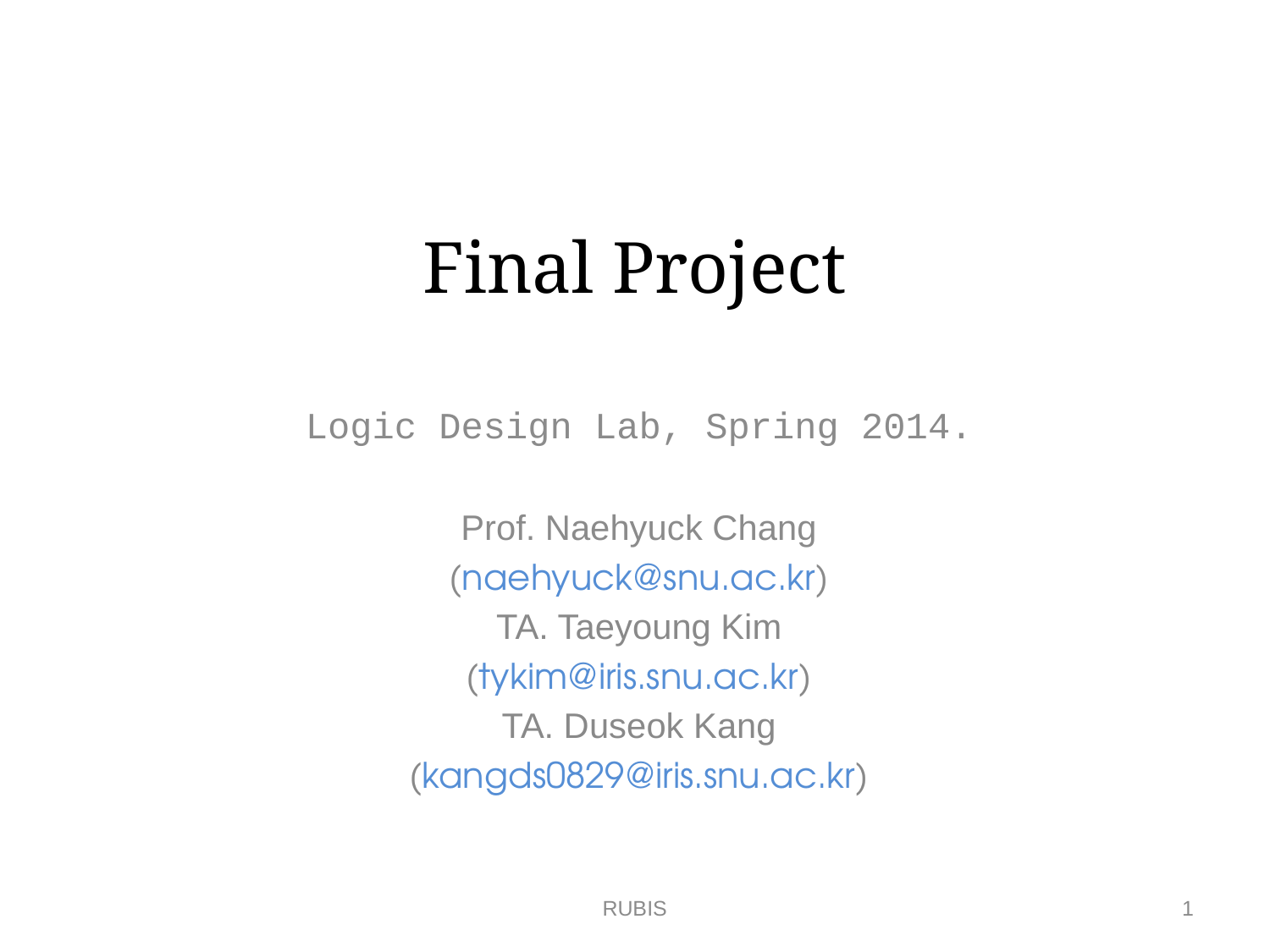

# Final Project

Logic Design Lab, Spring 2014.

Prof. Naehyuck Chang
(naehyuck@snu.ac.kr)
TA. Taeyoung Kim
(tykim@iris.snu.ac.kr)
TA. Duseok Kang
(kangds0829@iris.snu.ac.kr)
RUBIS
1